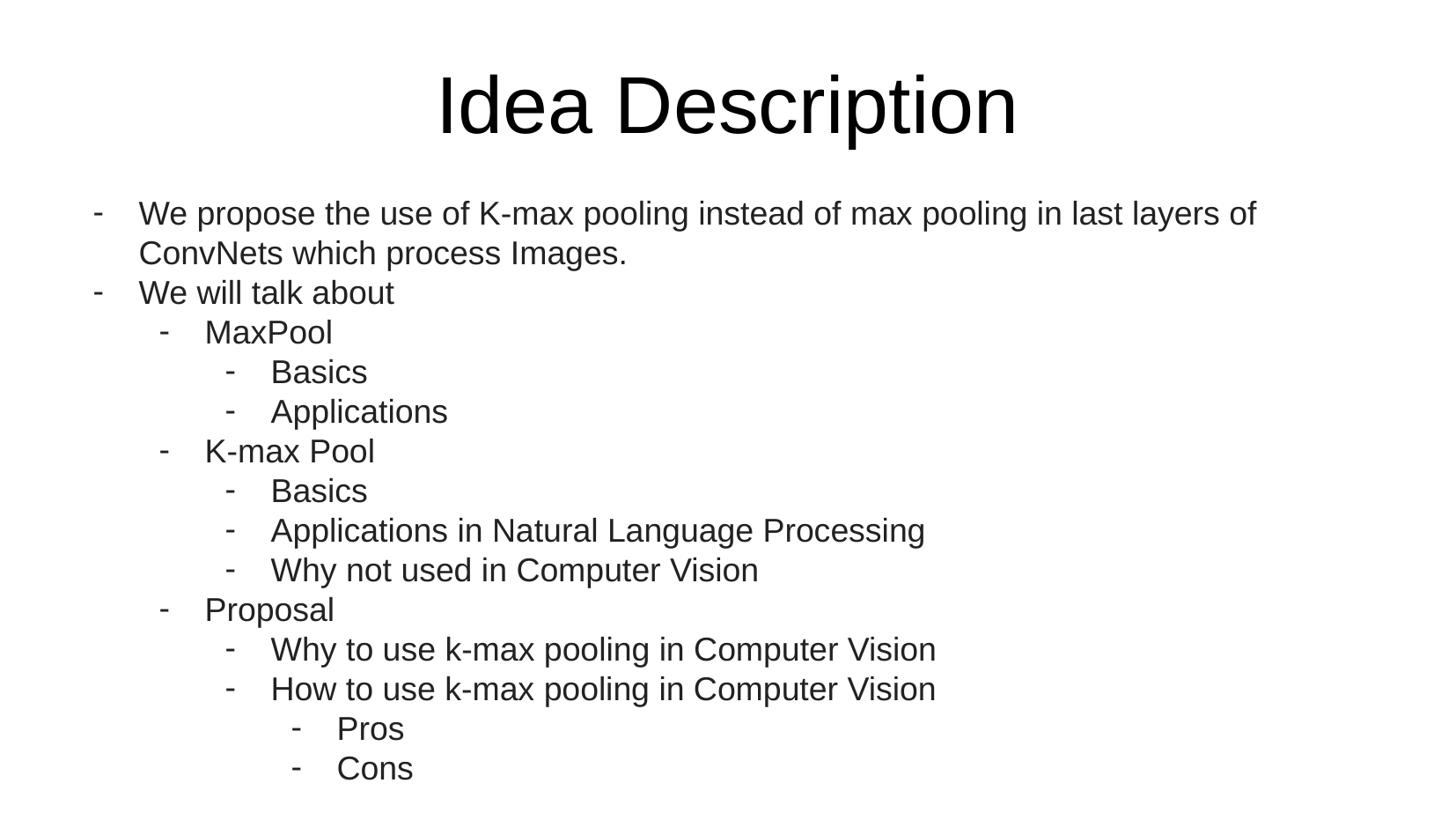

# Idea Description
We propose the use of K-max pooling instead of max pooling in last layers of ConvNets which process Images.
We will talk about
MaxPool
Basics
Applications
K-max Pool
Basics
Applications in Natural Language Processing
Why not used in Computer Vision
Proposal
Why to use k-max pooling in Computer Vision
How to use k-max pooling in Computer Vision
Pros
Cons